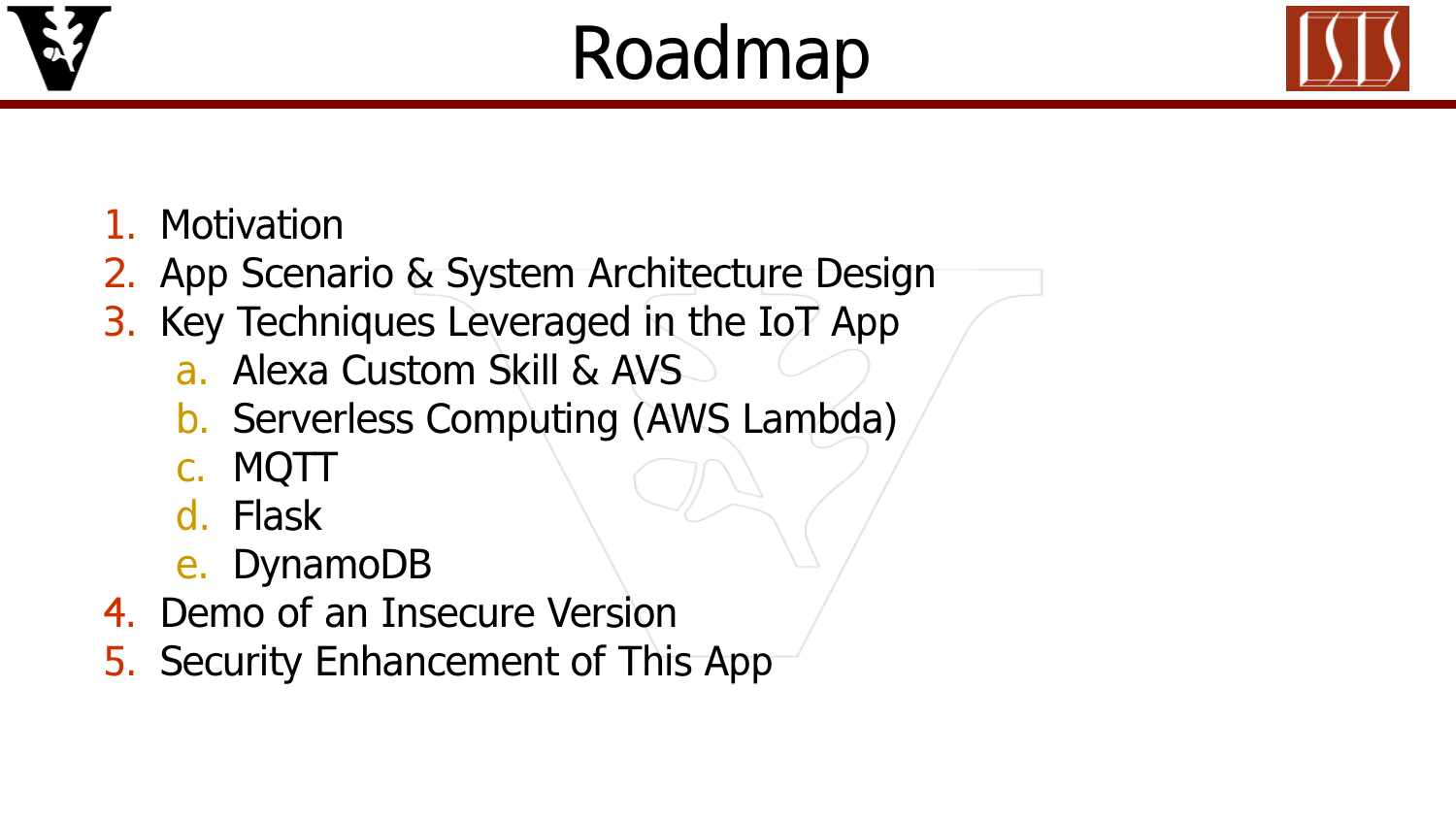

# Roadmap
Motivation
App Scenario & System Architecture Design
Key Techniques Leveraged in the IoT App
Alexa Custom Skill & AVS
Serverless Computing (AWS Lambda)
MQTT
Flask
DynamoDB
Demo of an Insecure Version
Security Enhancement of This App